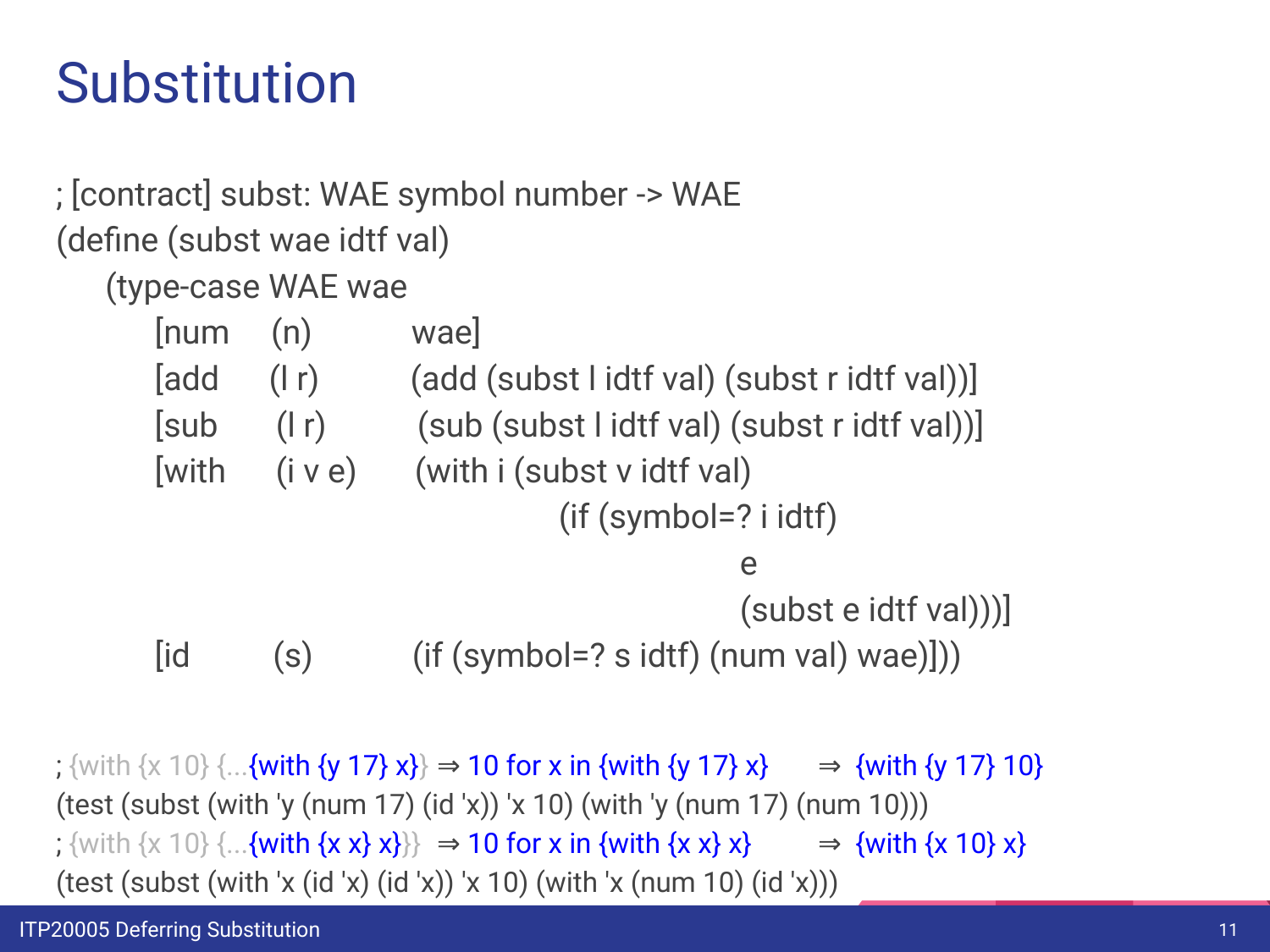

# Substitution
; [contract] subst: WAE symbol number -> WAE
(define (subst wae idtf val)
      (type-case WAE wae
            [num     (n)            wae]
            [add      (l r)           (add (subst l idtf val) (subst r idtf val))]
            [sub       (l r)           (sub (subst l idtf val) (subst r idtf val))]
            [with      (i v e)       (with i (subst v idtf val)
                                                             (if (symbol=? i idtf)
                                                                                   e
                                                                                   (subst e idtf val)))]
            [id          (s)            (if (symbol=? s idtf) (num val) wae)]))
; {with {x 10} {...{with {y 17} x}} 	⇒ 10 for x in {with {y 17} x} 	⇒  {with {y 17} 10}
(test (subst (with 'y (num 17) (id 'x)) 'x 10) (with 'y (num 17) (num 10)))
; {with {x 10} {...{with {x x} x}}}	⇒ 10 for x in {with {x x} x} 	⇒  {with {x 10} x}
(test (subst (with 'x (id 'x) (id 'x)) 'x 10) (with 'x (num 10) (id 'x)))

11